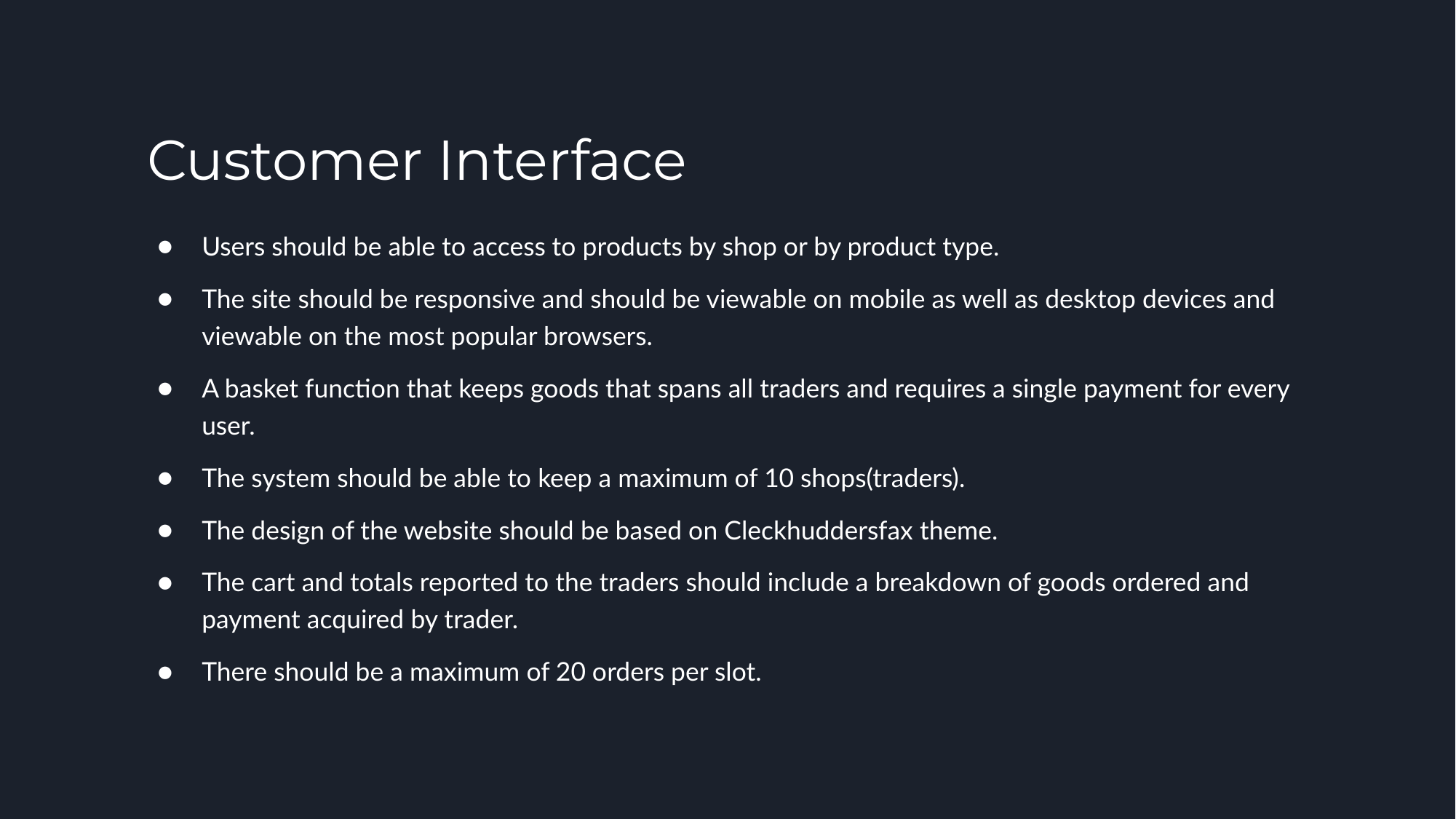

# Customer Interface
Users should be able to access to products by shop or by product type.
The site should be responsive and should be viewable on mobile as well as desktop devices and viewable on the most popular browsers.
A basket function that keeps goods that spans all traders and requires a single payment for every user.
The system should be able to keep a maximum of 10 shops(traders).
The design of the website should be based on Cleckhuddersfax theme.
The cart and totals reported to the traders should include a breakdown of goods ordered and payment acquired by trader.
There should be a maximum of 20 orders per slot.